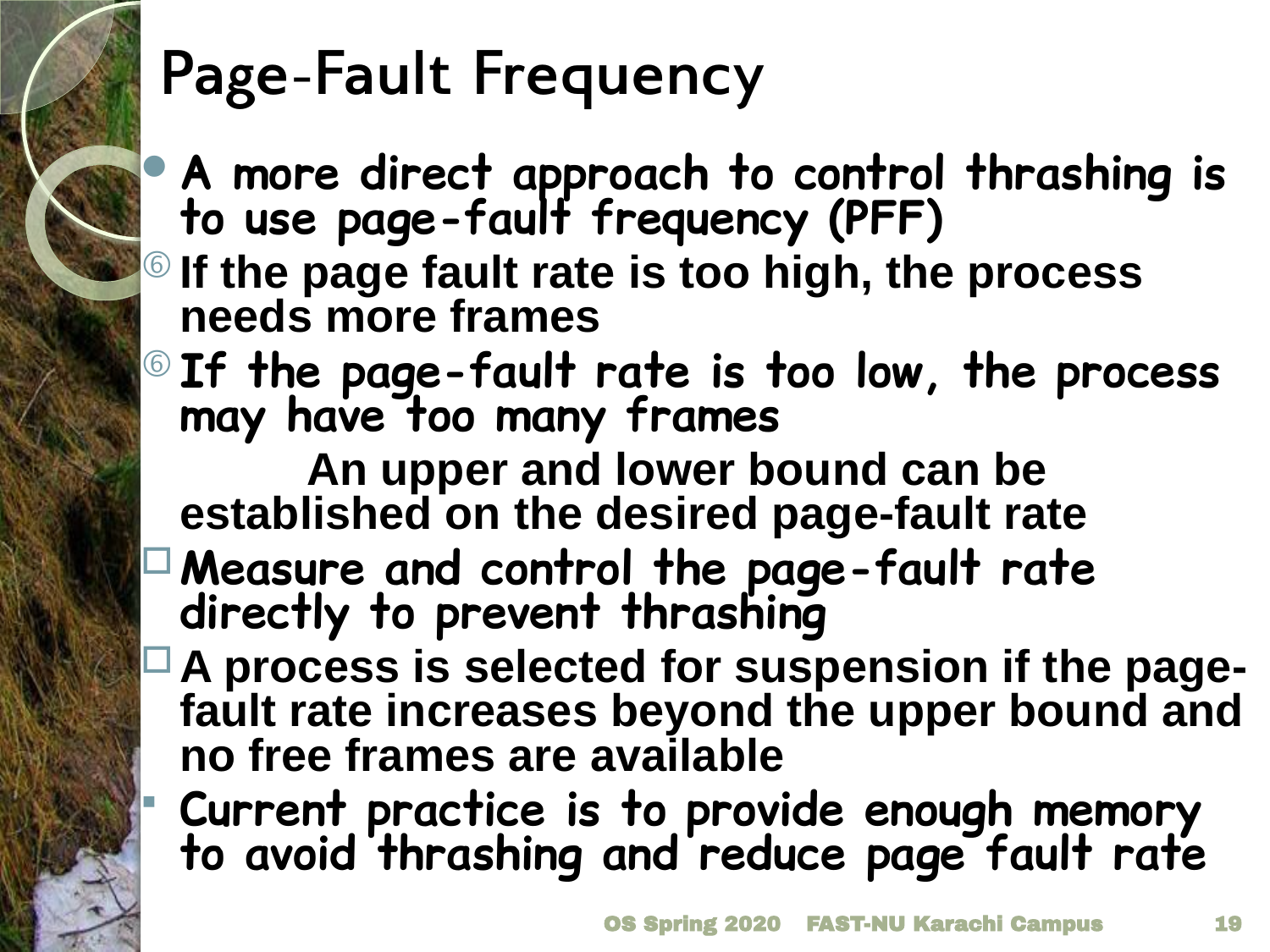

# Page-Fault Frequency
A more direct approach to control thrashing is to use page-fault frequency (PFF)
If the page fault rate is too high, the process needs more frames
If the page-fault rate is too low, the process may have too many frames
		An upper and lower bound can be 	established on the desired page-fault rate
Measure and control the page-fault rate directly to prevent thrashing
A process is selected for suspension if the page-fault rate increases beyond the upper bound and no free frames are available
Current practice is to provide enough memory to avoid thrashing and reduce page fault rate
OS Spring 2020
FAST-NU Karachi Campus
19